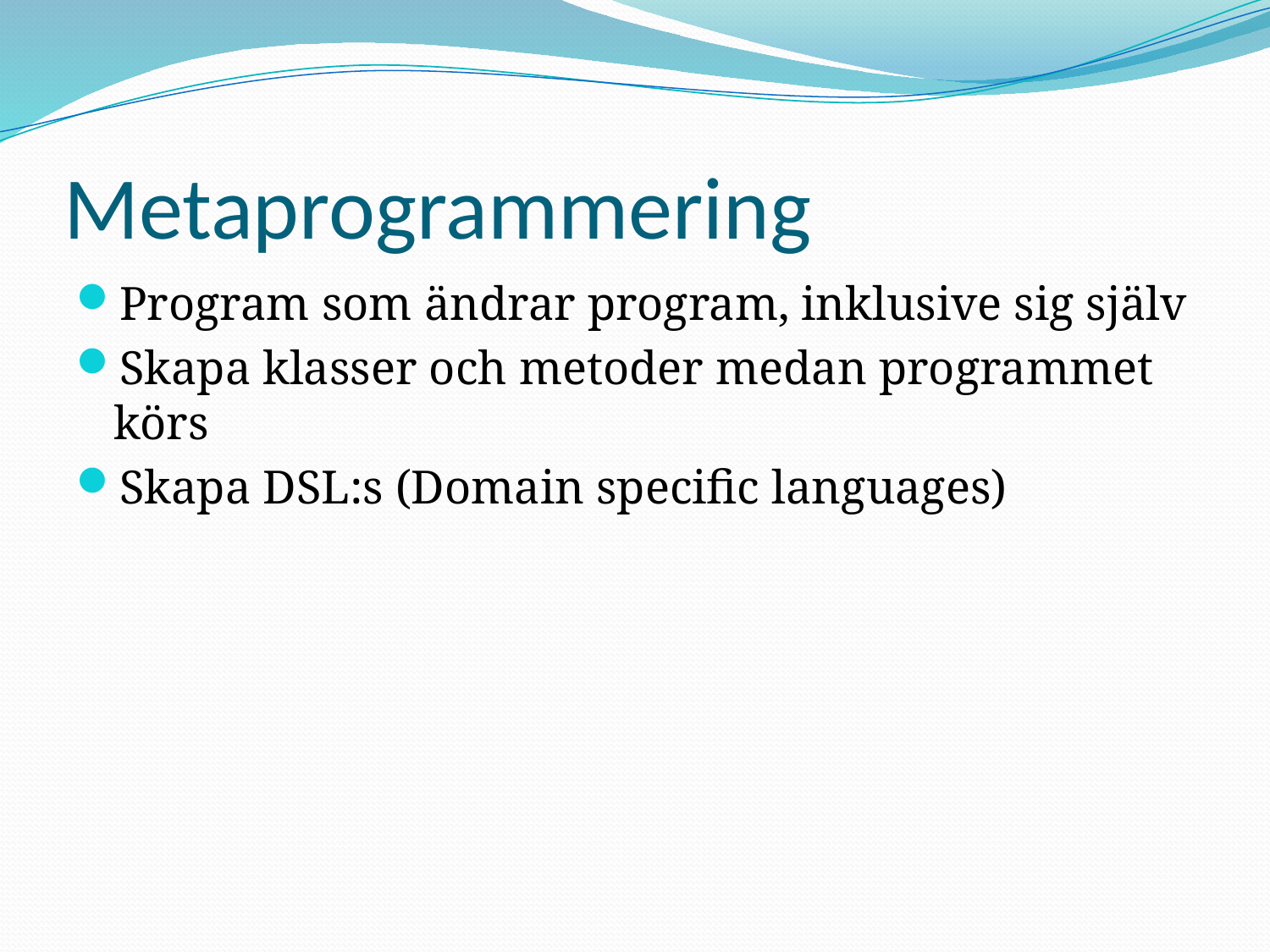

# Metaprogrammering
Program som ändrar program, inklusive sig själv
Skapa klasser och metoder medan programmet körs
Skapa DSL:s (Domain specific languages)